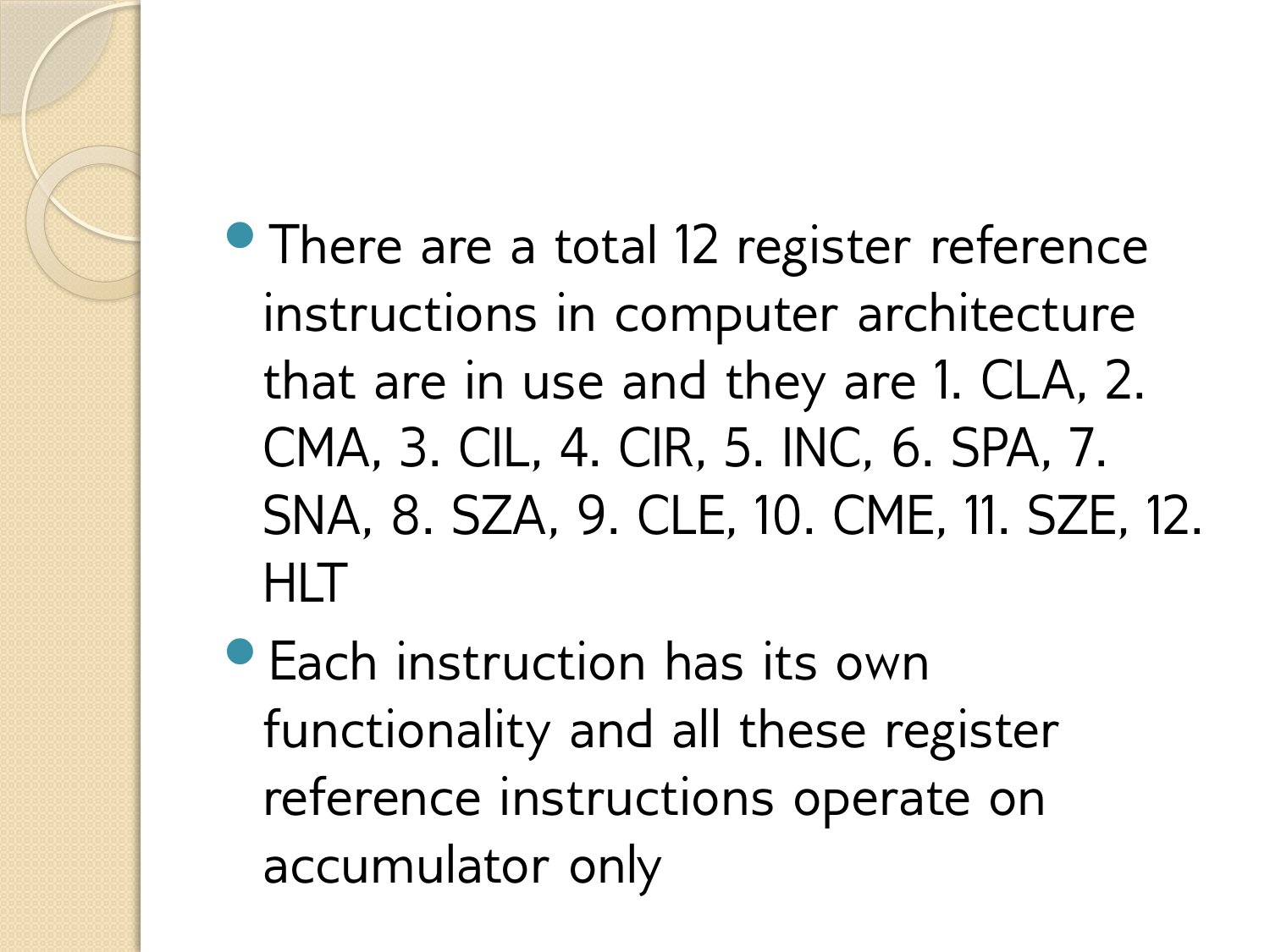

#
There are a total 12 register reference instructions in computer architecture that are in use and they are 1. CLA, 2. CMA, 3. CIL, 4. CIR, 5. INC, 6. SPA, 7. SNA, 8. SZA, 9. CLE, 10. CME, 11. SZE, 12. HLT
Each instruction has its own functionality and all these register reference instructions operate on accumulator only